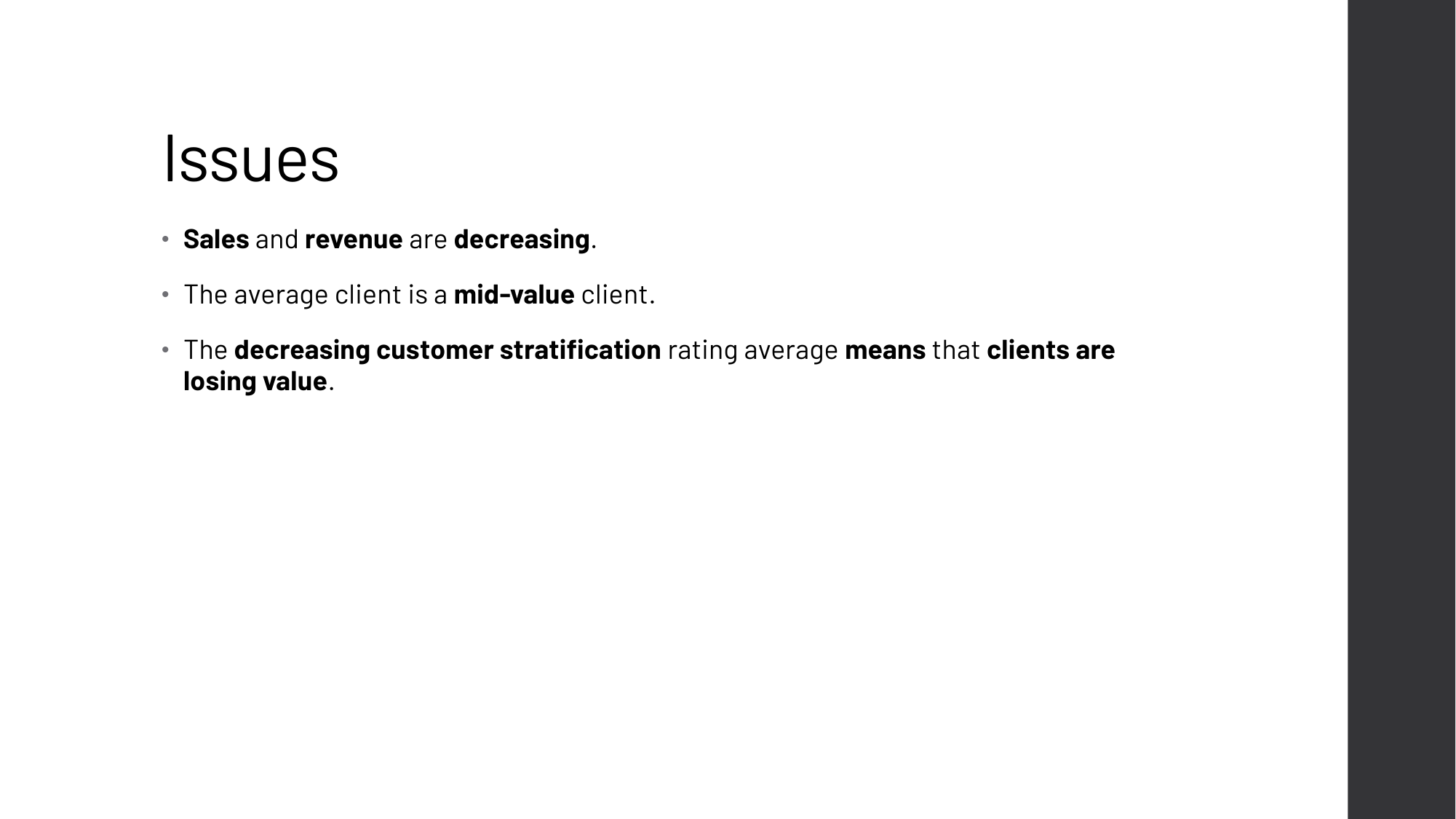

# Issues
Sales and revenue are decreasing.
The average client is a mid-value client.
The decreasing customer stratification rating average means that clients are losing value.